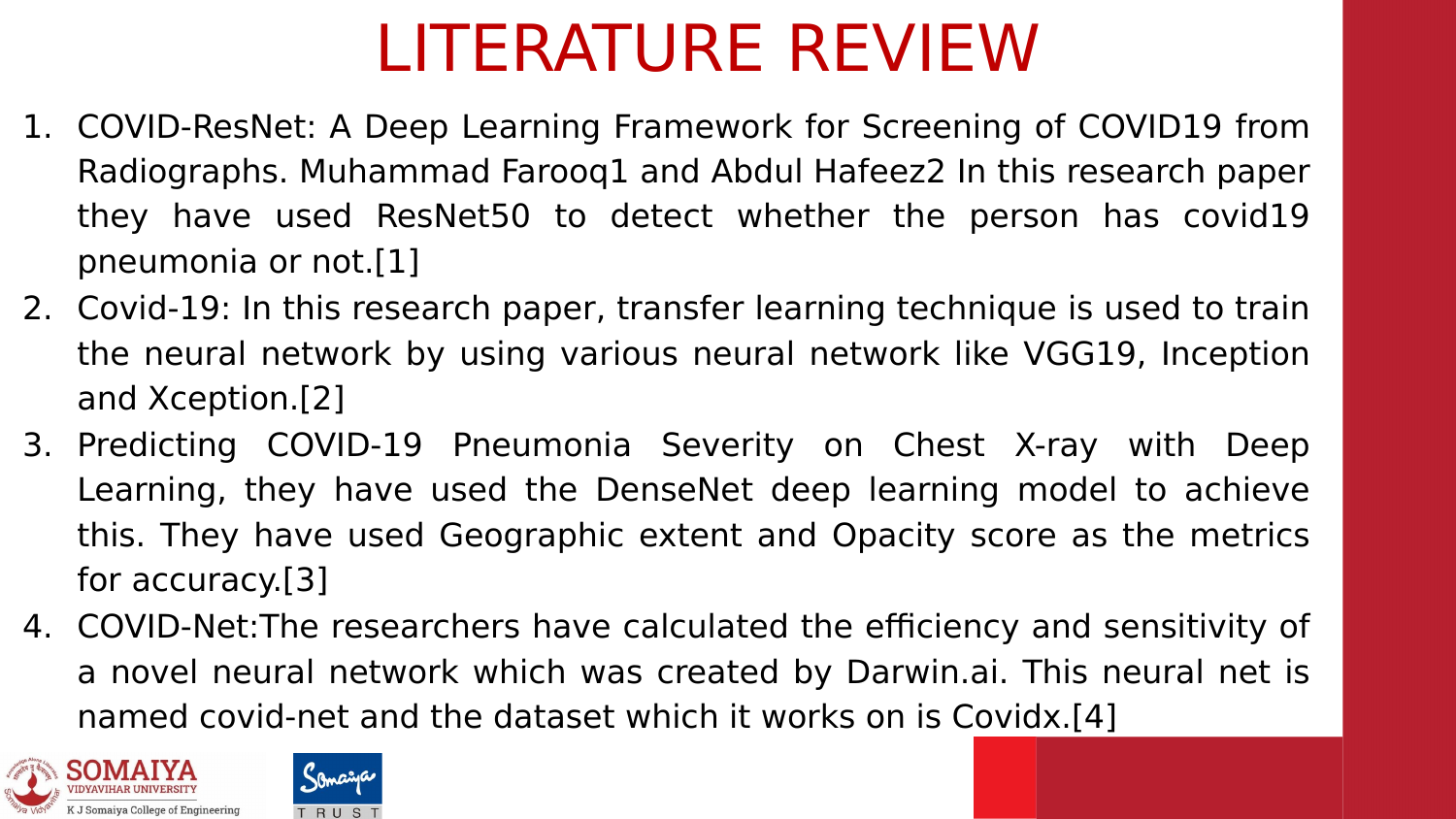

# LITERATURE REVIEW
COVID-ResNet: A Deep Learning Framework for Screening of COVID19 from Radiographs. Muhammad Farooq1 and Abdul Hafeez2 In this research paper they have used ResNet50 to detect whether the person has covid19 pneumonia or not.[1]
Covid‐19: In this research paper, transfer learning technique is used to train the neural network by using various neural network like VGG19, Inception and Xception.[2]
Predicting COVID-19 Pneumonia Severity on Chest X-ray with Deep Learning, they have used the DenseNet deep learning model to achieve this. They have used Geographic extent and Opacity score as the metrics for accuracy.[3]
COVID-Net:The researchers have calculated the efficiency and sensitivity of a novel neural network which was created by Darwin.ai. This neural net is named covid-net and the dataset which it works on is Covidx.[4]